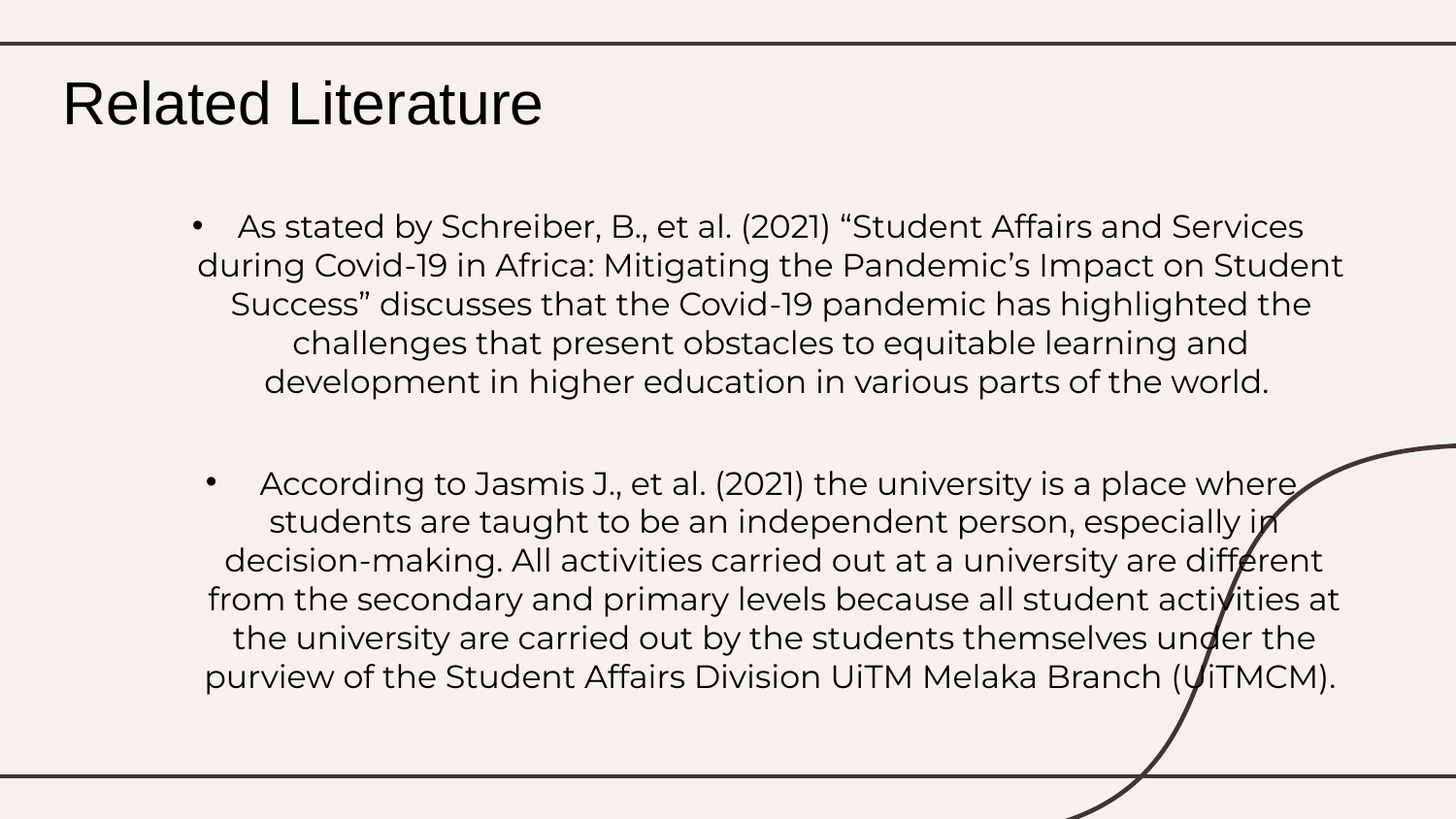

# Related Literature
As stated by Schreiber, B., et al. (2021) “Student Affairs and Services during Covid‑19 in Africa: Mitigating the Pandemic’s Impact on Student Success” discusses that the Covid‑19 pandemic has highlighted the challenges that present obstacles to equitable learning and development in higher education in various parts of the world.
 According to Jasmis J., et al. (2021) the university is a place where students are taught to be an independent person, especially in decision-making. All activities carried out at a university are different from the secondary and primary levels because all student activities at the university are carried out by the students themselves under the purview of the Student Affairs Division UiTM Melaka Branch (UiTMCM).